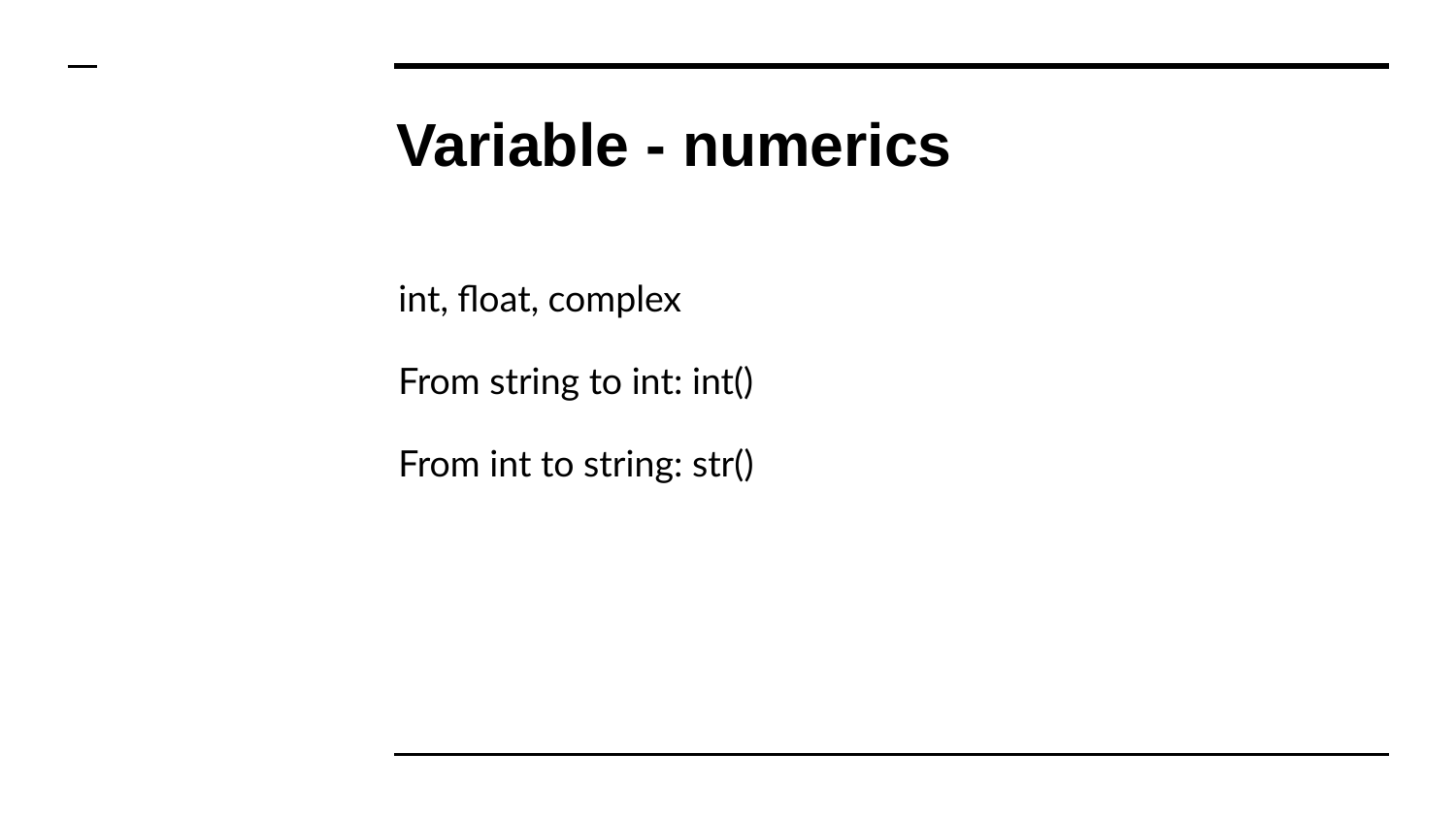

# Variable - numerics
int, float, complex
From string to int: int()
From int to string: str()